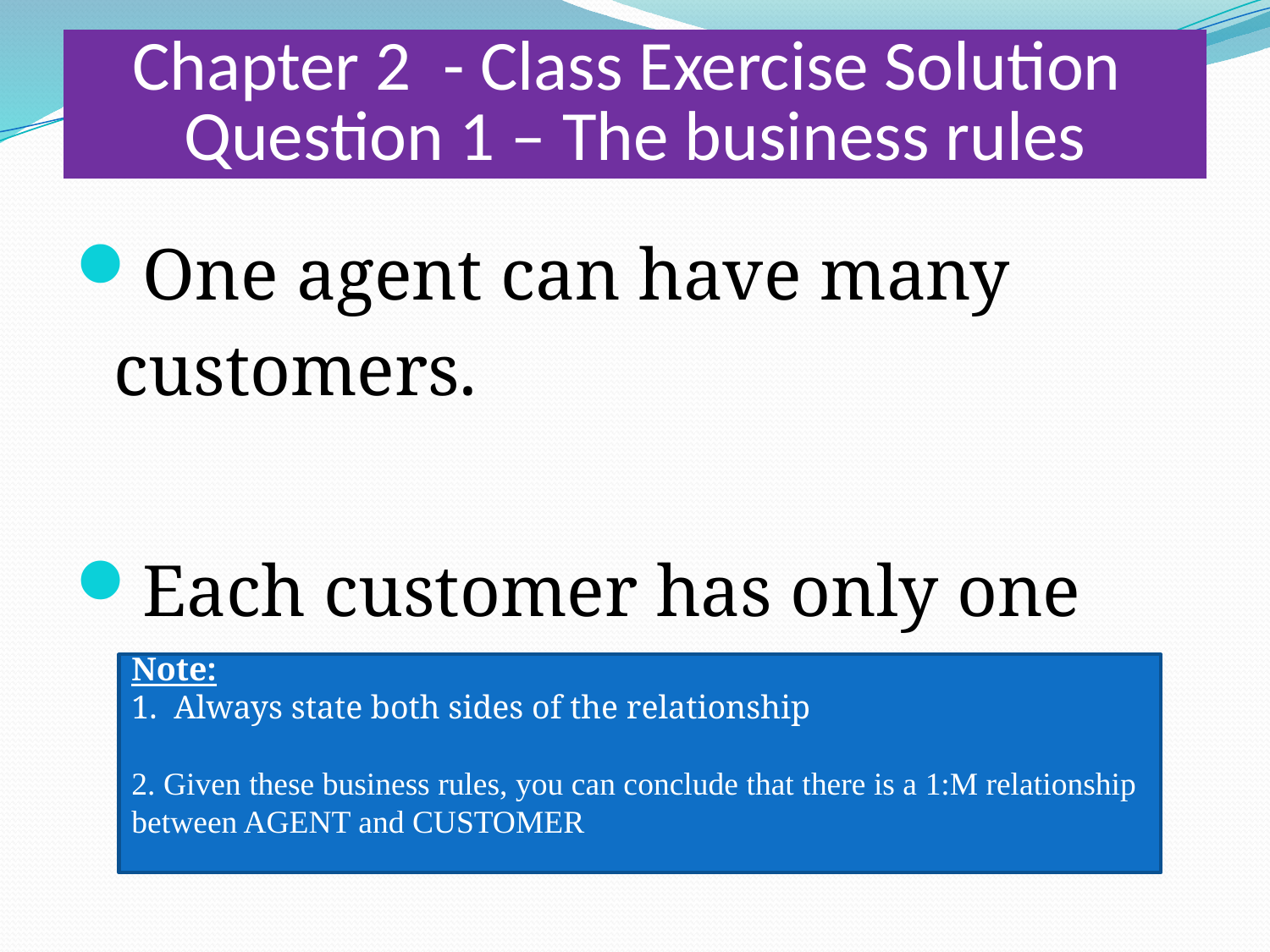

# Chapter 2  - Class Exercise Solution  Question 1 – The business rules
One agent can have many customers.

Each customer has only one agent.

Note:
1.  Always state both sides of the relationship

2. Given these business rules, you can conclude that there is a 1:M relationship between AGENT and CUSTOMER